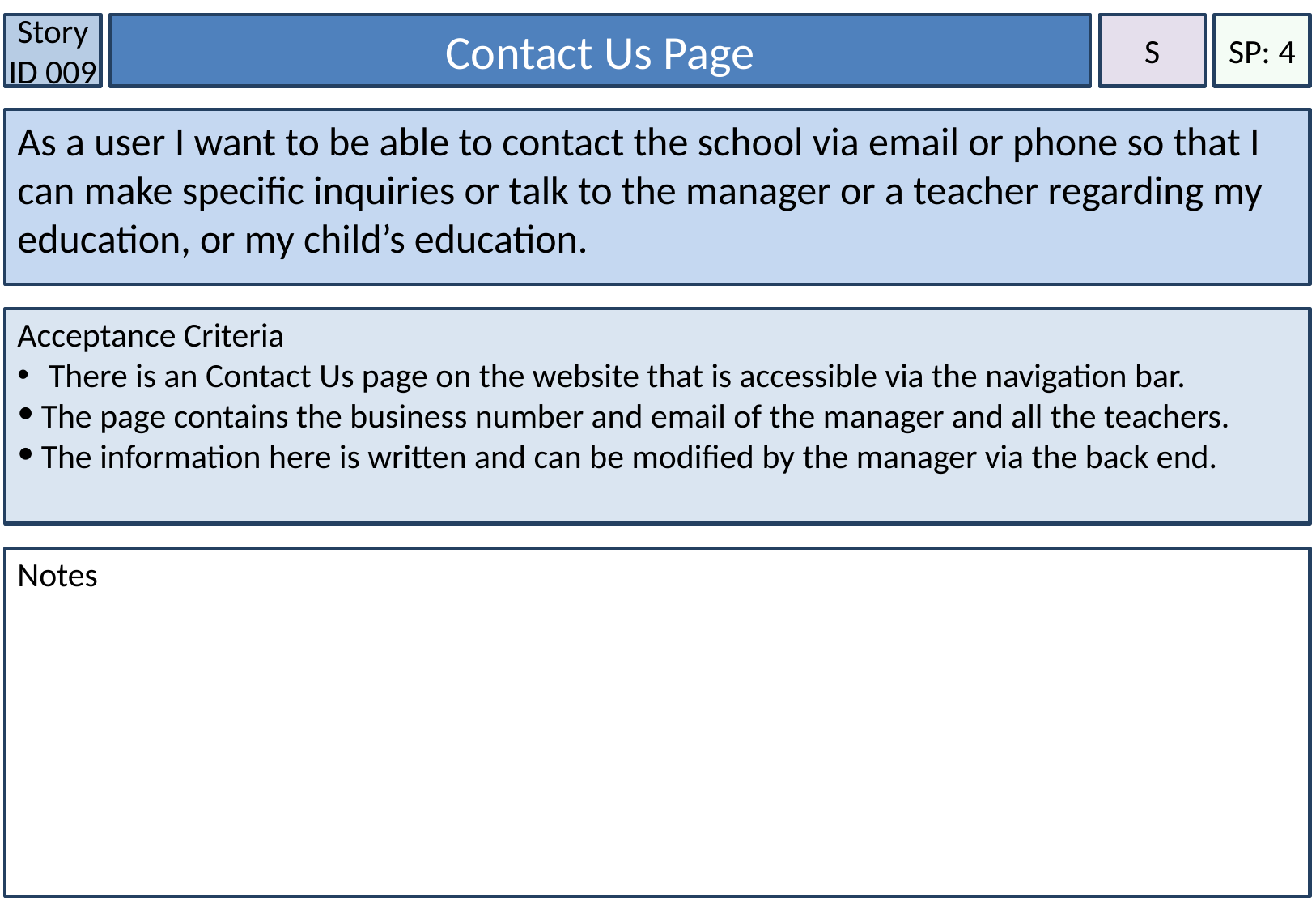

Story ID 009
Contact Us Page
S
SP: 4
As a user I want to be able to contact the school via email or phone so that I can make specific inquiries or talk to the manager or a teacher regarding my education, or my child’s education.
Acceptance Criteria
 There is an Contact Us page on the website that is accessible via the navigation bar.
The page contains the business number and email of the manager and all the teachers.
The information here is written and can be modified by the manager via the back end.
Notes